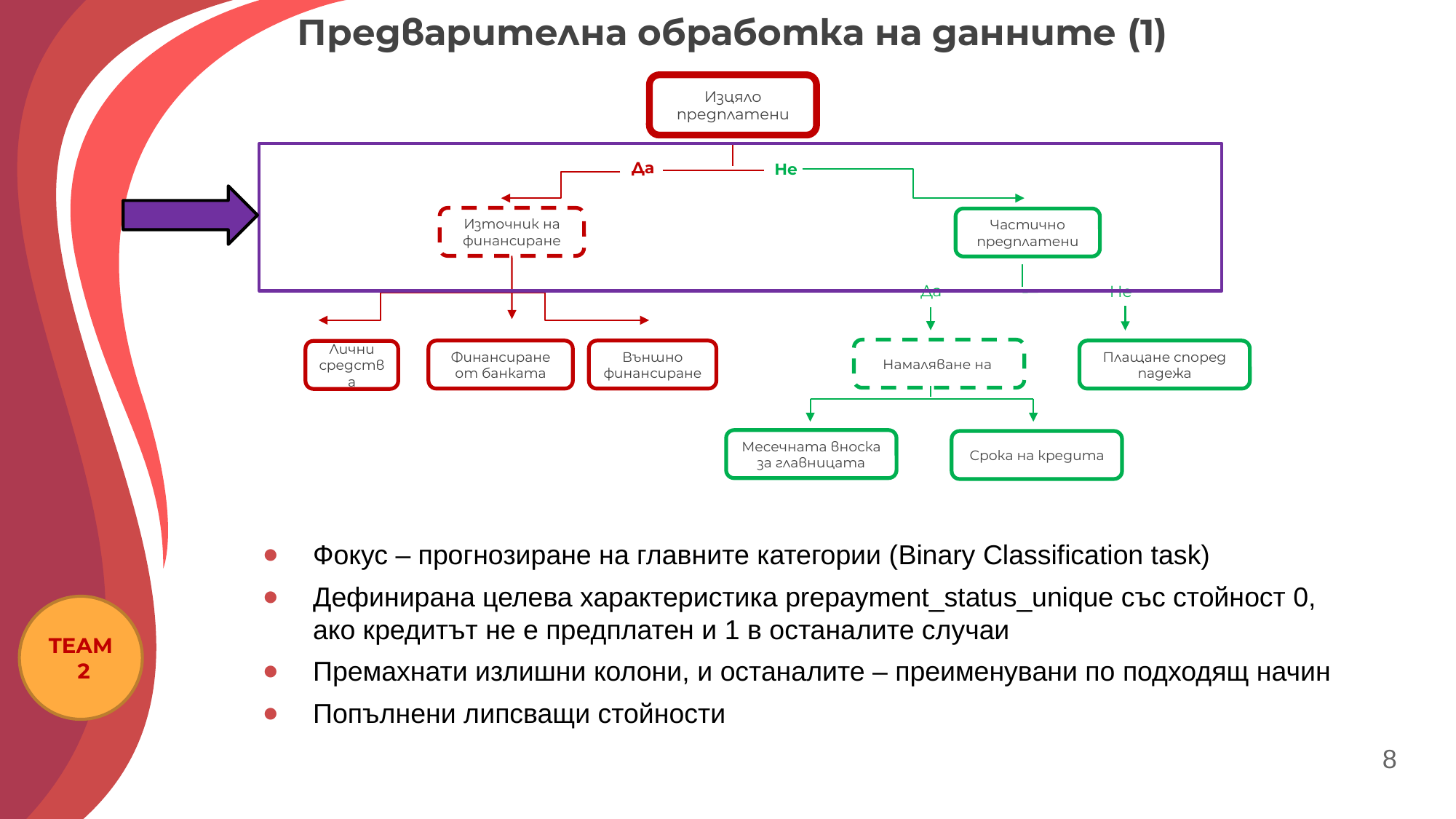

# Предварителна обработка на данните (1)
Изцяло предплатени
Да
Не
Източник на финансиране
Частично предплатени
Да
Не
Намаляване на
Финансиране от банката
Външно финансиране
Плащане според падежа
Лични средства
Месечната вноска за главницата
Срока на кредита

Фокус – прогнозиране на главните категории (Binary Classification task)
Дефинирана целева характеристика prepayment_status_unique със стойност 0, ако кредитът не е предплатен и 1 в останалите случаи
Премахнати излишни колони, и останалите – преименувани по подходящ начин
Попълнени липсващи стойности

8